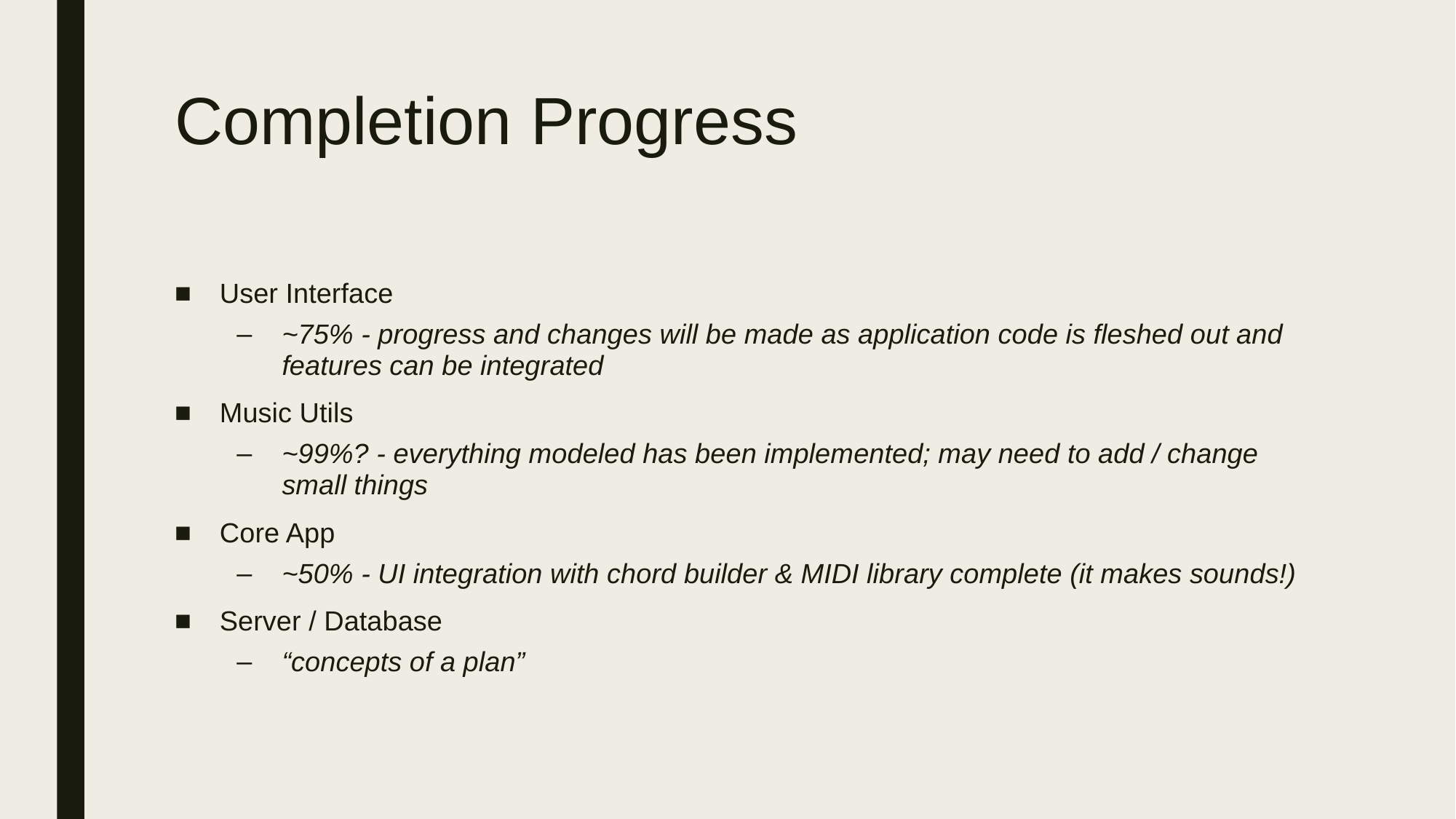

# Completion Progress
User Interface
~75% - progress and changes will be made as application code is fleshed out and features can be integrated
Music Utils
~99%? - everything modeled has been implemented; may need to add / change small things
Core App
~50% - UI integration with chord builder & MIDI library complete (it makes sounds!)
Server / Database
“concepts of a plan”